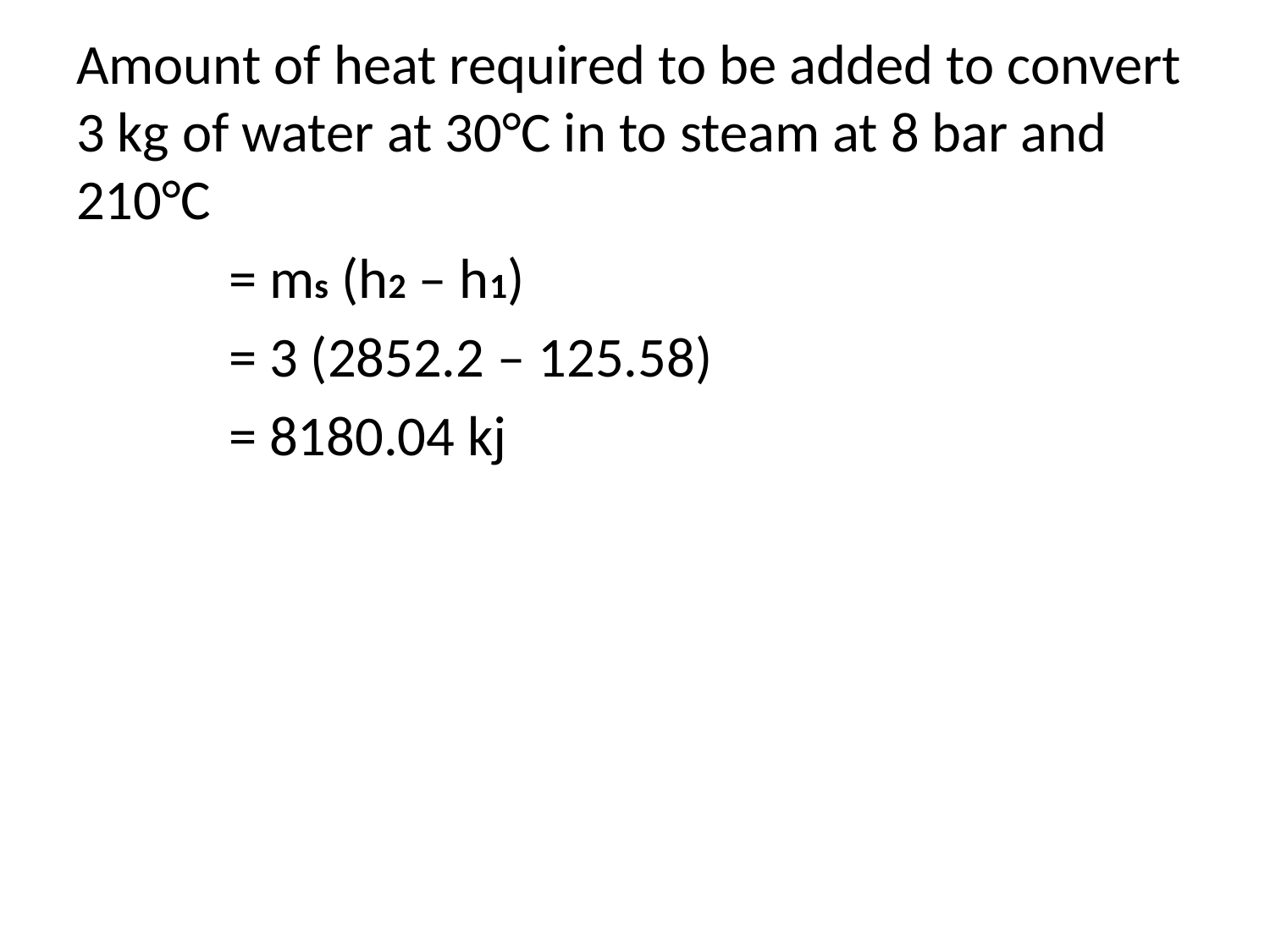

Amount of heat required to be added to convert 3 kg of water at 30°C in to steam at 8 bar and 210°C
            = ms (h2 – h1)
            = 3 (2852.2 – 125.58)
            = 8180.04 kj